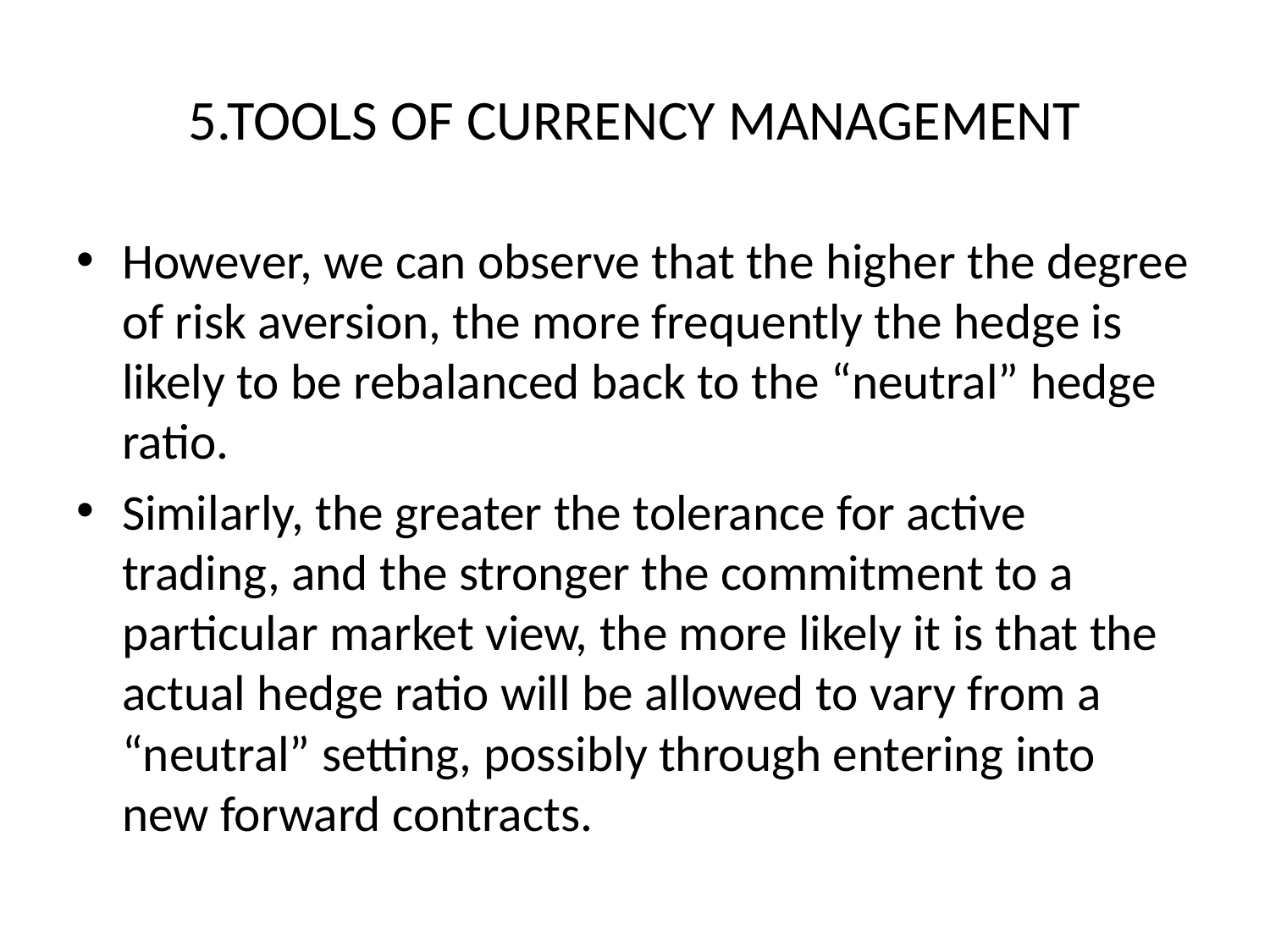

# 5.TOOLS OF CURRENCY MANAGEMENT
However, we can observe that the higher the degree of risk aversion, the more frequently the hedge is likely to be rebalanced back to the “neutral” hedge ratio.
Similarly, the greater the tolerance for active trading, and the stronger the commitment to a particular market view, the more likely it is that the actual hedge ratio will be allowed to vary from a “neutral” setting, possibly through entering into new forward contracts.